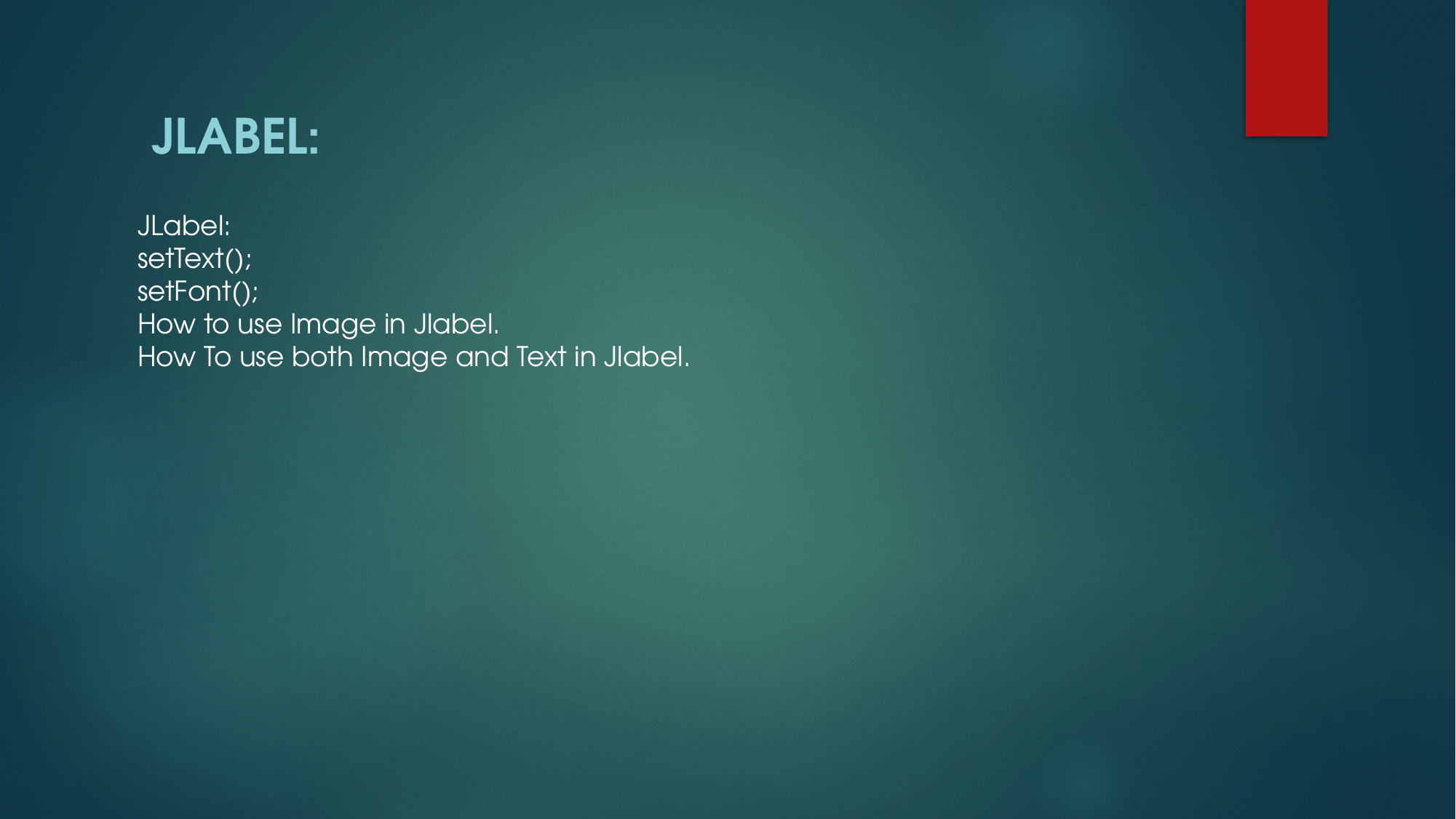

Jlabel:
JLabel:
setText();
setFont();
How to use Image in Jlabel.
How To use both Image and Text in Jlabel.